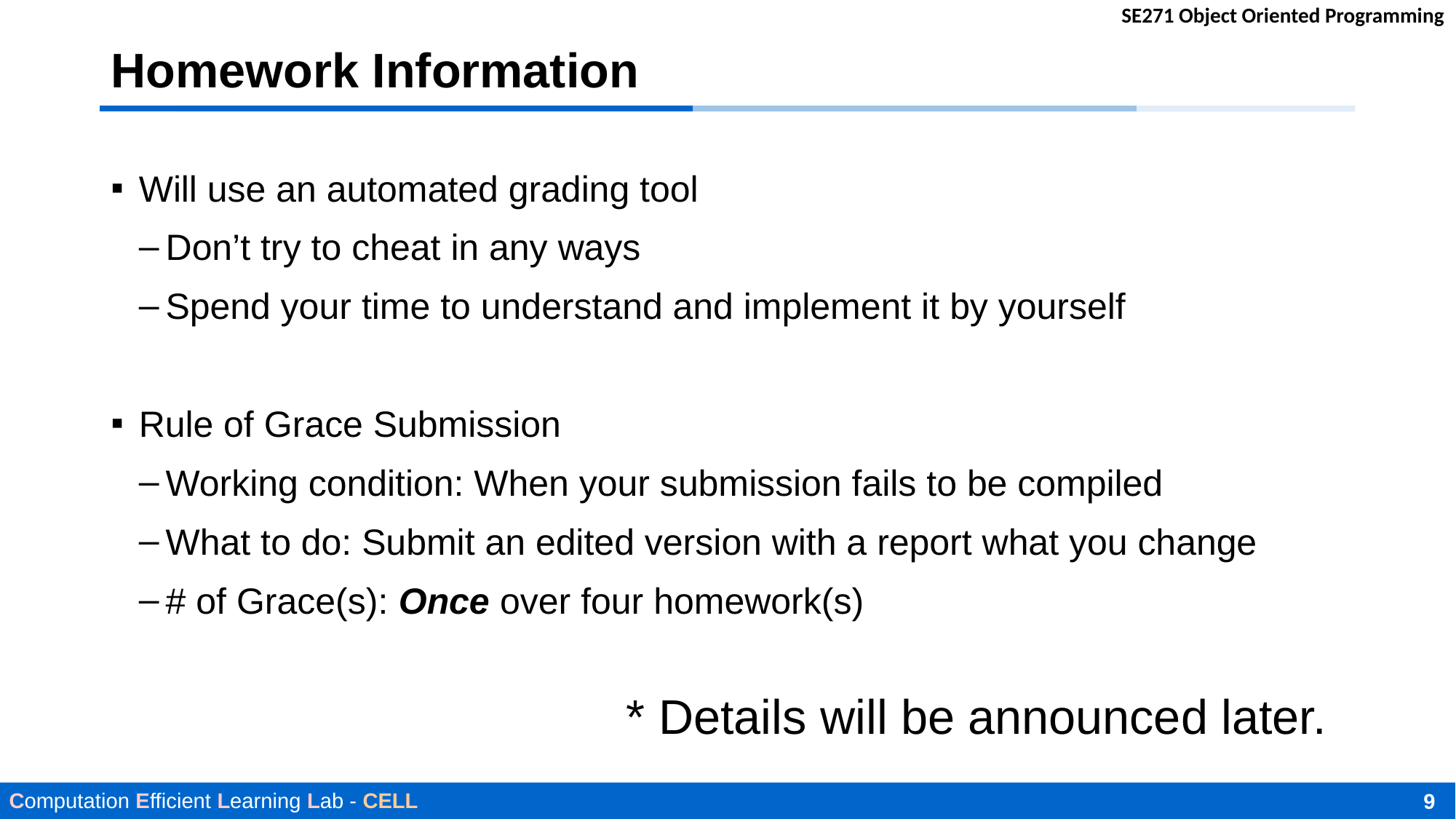

# Homework Information
Will use an automated grading tool
Don’t try to cheat in any ways
Spend your time to understand and implement it by yourself

Rule of Grace Submission
Working condition: When your submission fails to be compiled
What to do: Submit an edited version with a report what you change
# of Grace(s): Once over four homework(s)
* Details will be announced later.
9